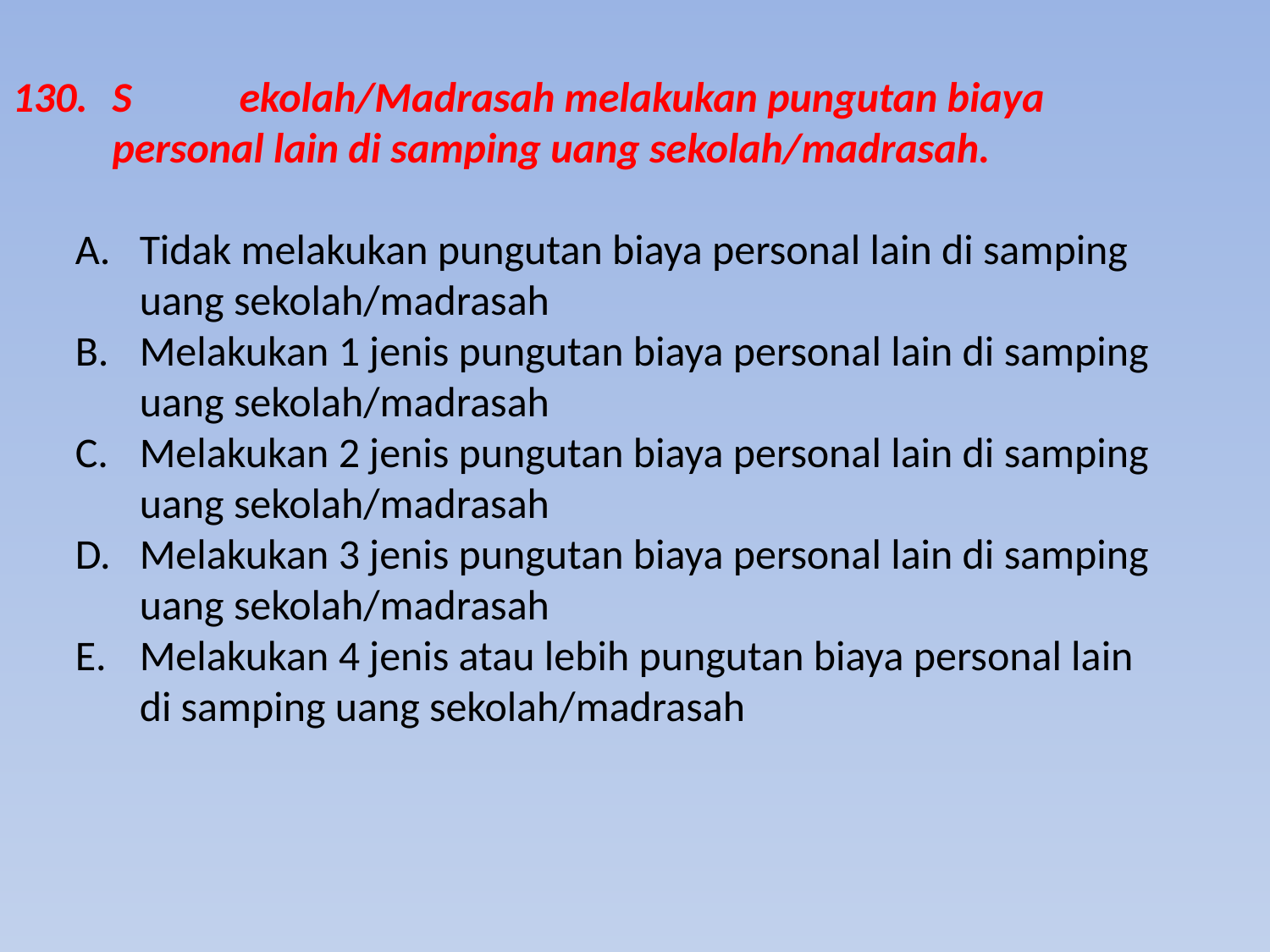

130.	S	ekolah/Madrasah melakukan pungutan biaya personal lain di samping uang sekolah/madrasah.

A. 	Tidak melakukan pungutan biaya personal lain di samping
    	uang sekolah/madrasah
B. 	Melakukan 1 jenis pungutan biaya personal lain di samping
    	uang sekolah/madrasah
C. 	Melakukan 2 jenis pungutan biaya personal lain di samping
    	uang sekolah/madrasah
D. 	Melakukan 3 jenis pungutan biaya personal lain di samping
    	uang sekolah/madrasah
E. 	Melakukan 4 jenis atau lebih pungutan biaya personal lain di samping uang sekolah/madrasah